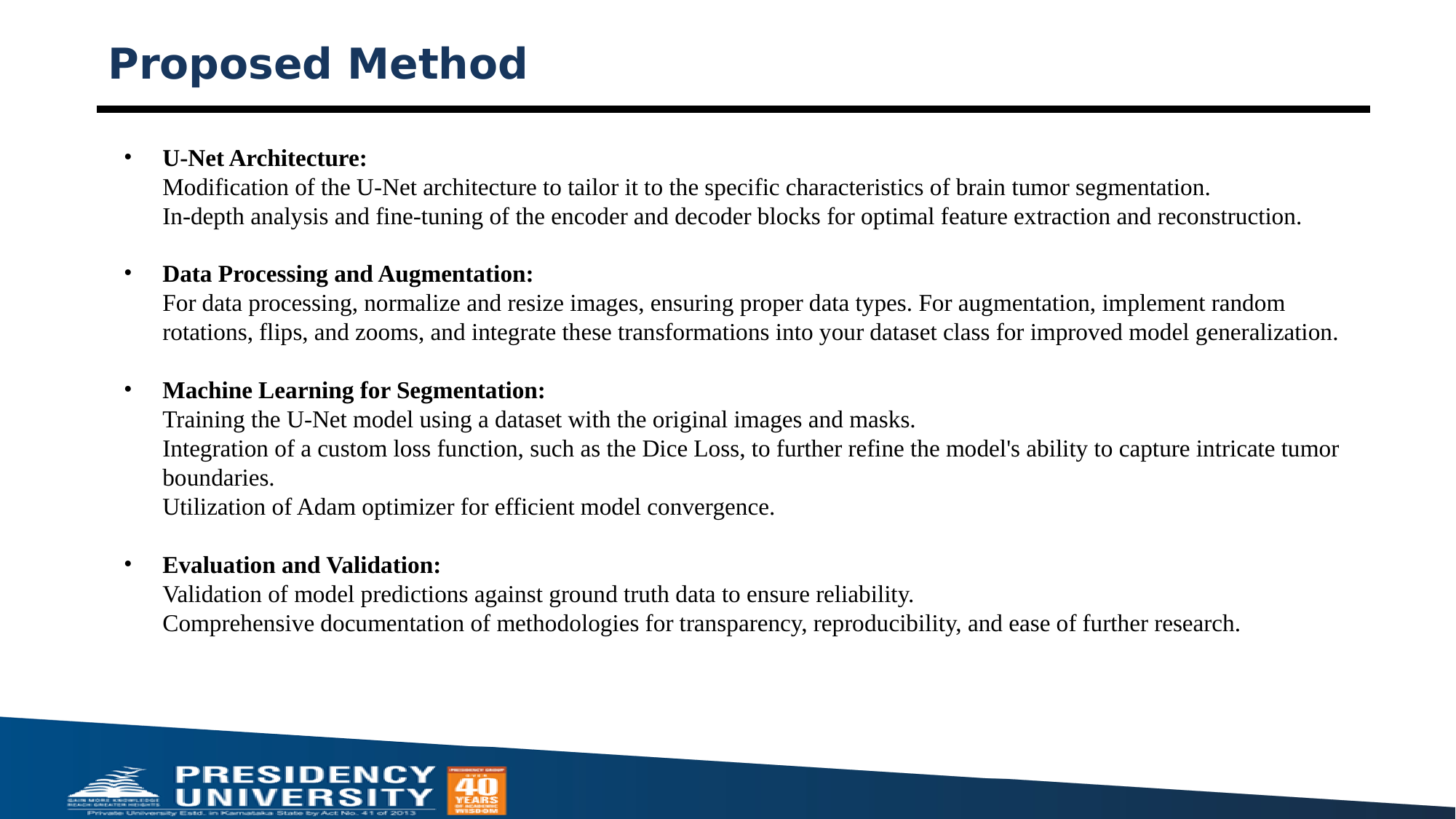

# Proposed Method
U-Net Architecture:
Modification of the U-Net architecture to tailor it to the specific characteristics of brain tumor segmentation.
In-depth analysis and fine-tuning of the encoder and decoder blocks for optimal feature extraction and reconstruction.

Data Processing and Augmentation:
For data processing, normalize and resize images, ensuring proper data types. For augmentation, implement random rotations, flips, and zooms, and integrate these transformations into your dataset class for improved model generalization.

Machine Learning for Segmentation:
Training the U-Net model using a dataset with the original images and masks.
Integration of a custom loss function, such as the Dice Loss, to further refine the model's ability to capture intricate tumor boundaries.
Utilization of Adam optimizer for efficient model convergence.

Evaluation and Validation:
Validation of model predictions against ground truth data to ensure reliability.
Comprehensive documentation of methodologies for transparency, reproducibility, and ease of further research.